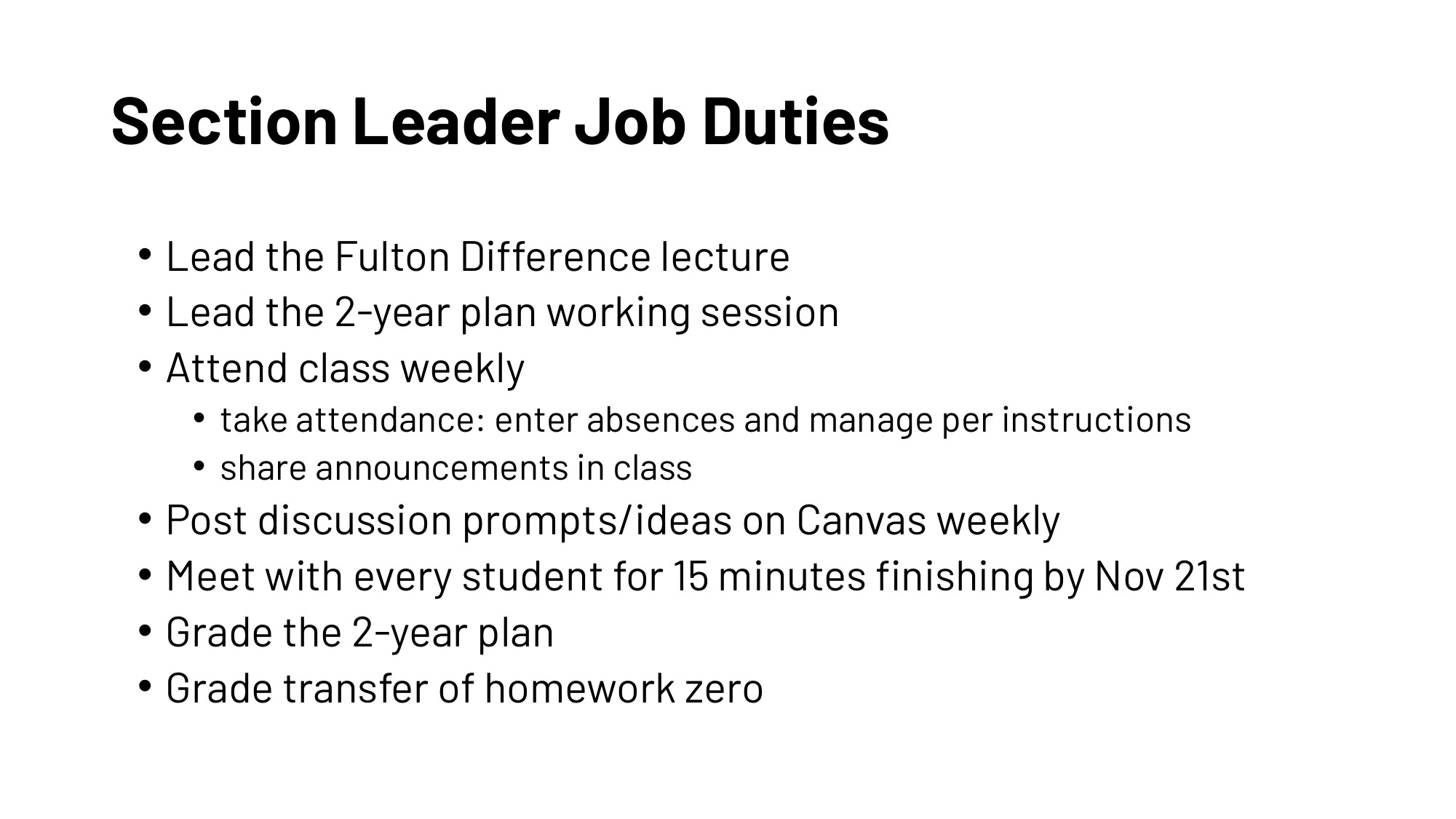

# Section Leader Job Duties
Lead the Fulton Difference lecture
Lead the 2-year plan working session
Attend class weekly
take attendance: enter absences and manage per instructions
share announcements in class
Post discussion prompts/ideas on Canvas weekly
Meet with every student for 15 minutes finishing by Nov 21st
Grade the 2-year plan
Grade transfer of homework zero